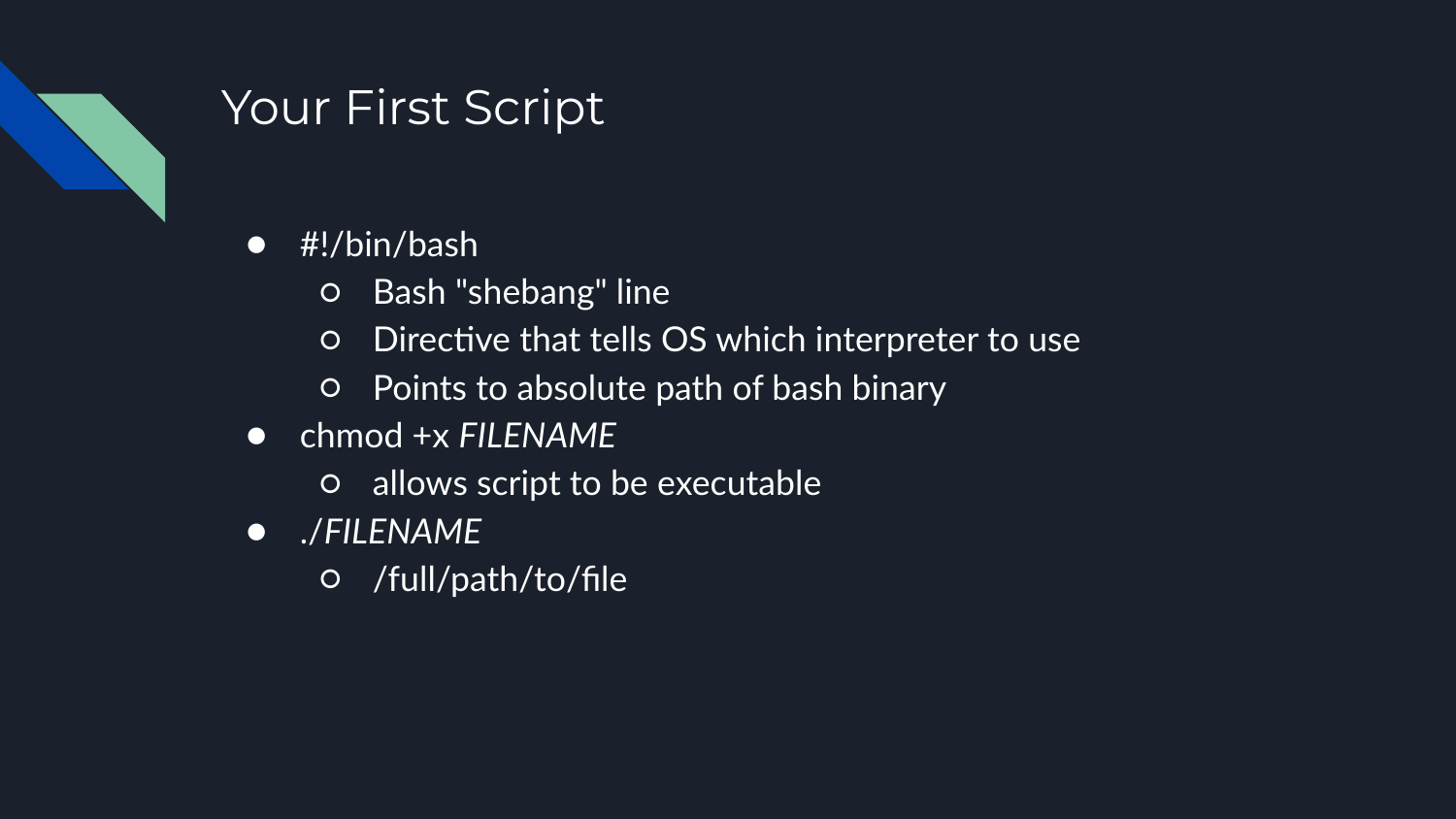

# Your First Script
#!/bin/bash
Bash "shebang" line
Directive that tells OS which interpreter to use
Points to absolute path of bash binary
chmod +x FILENAME
allows script to be executable
./FILENAME
/full/path/to/file